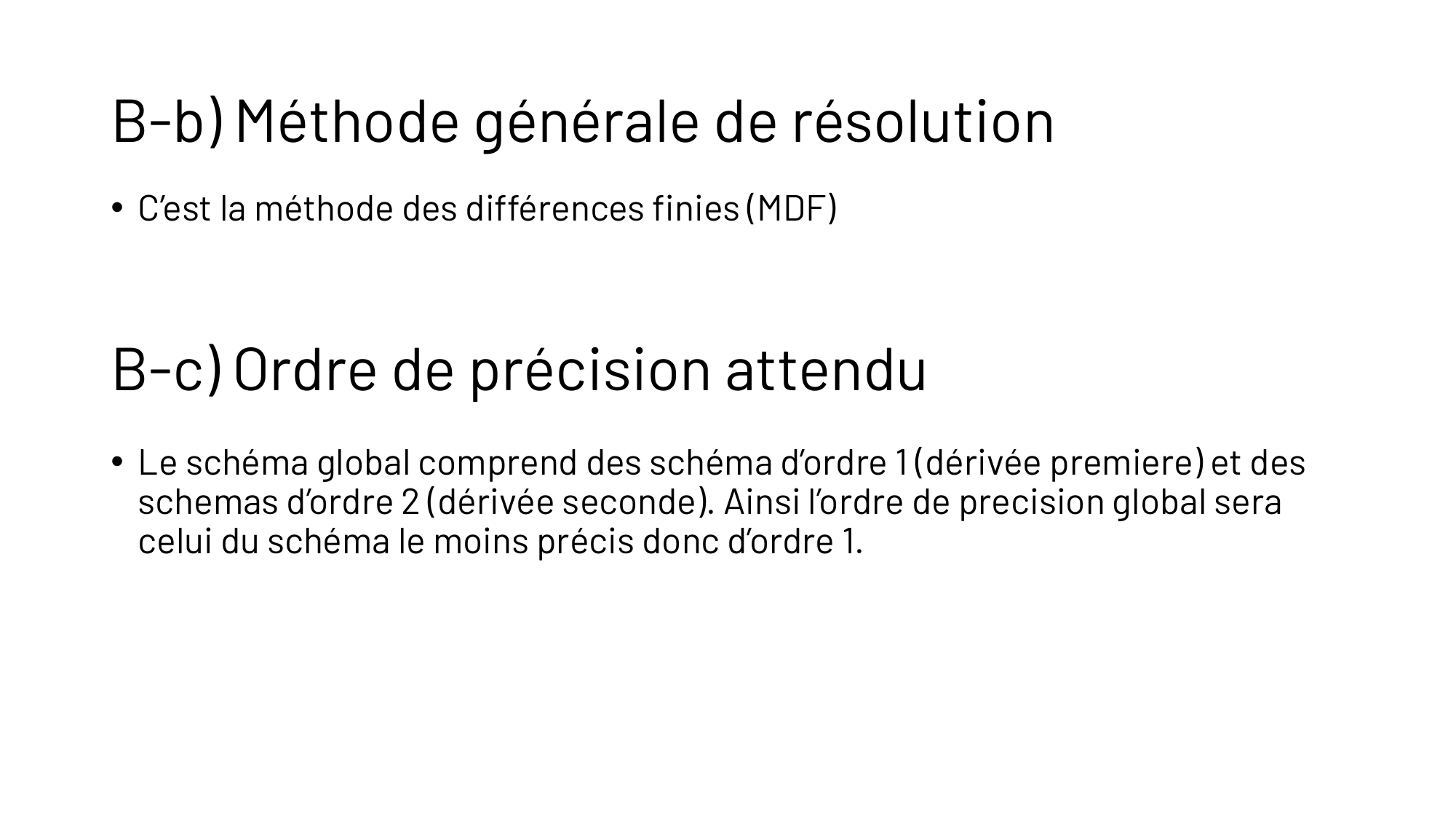

# B-b) Méthode générale de résolution
C’est la méthode des différences finies (MDF)
B-c) Ordre de précision attendu
Le schéma global comprend des schéma d’ordre 1 (dérivée premiere) et des schemas d’ordre 2 (dérivée seconde). Ainsi l’ordre de precision global sera celui du schéma le moins précis donc d’ordre 1.